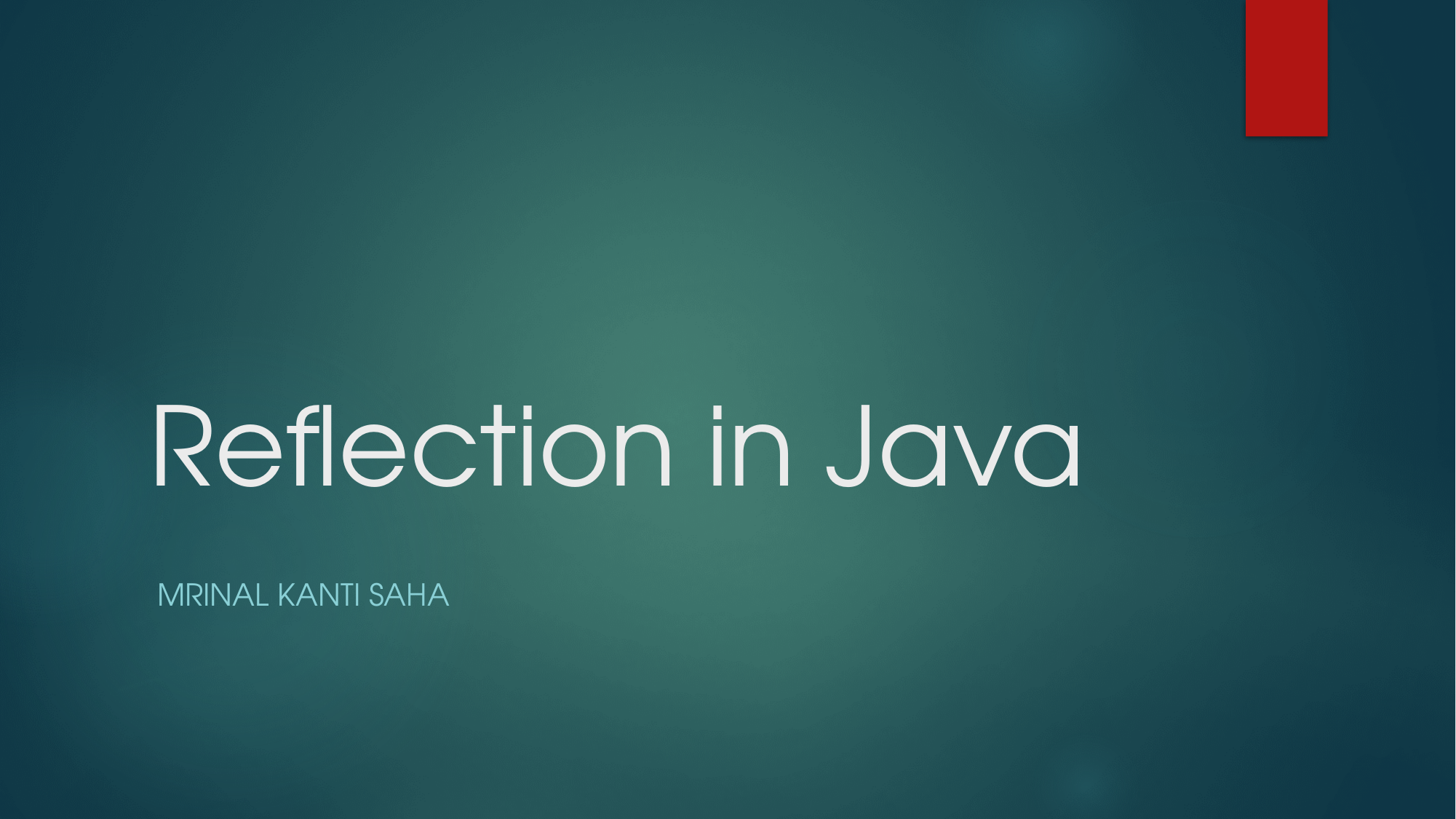

# Reflection in Java
Mrinal kanti Saha